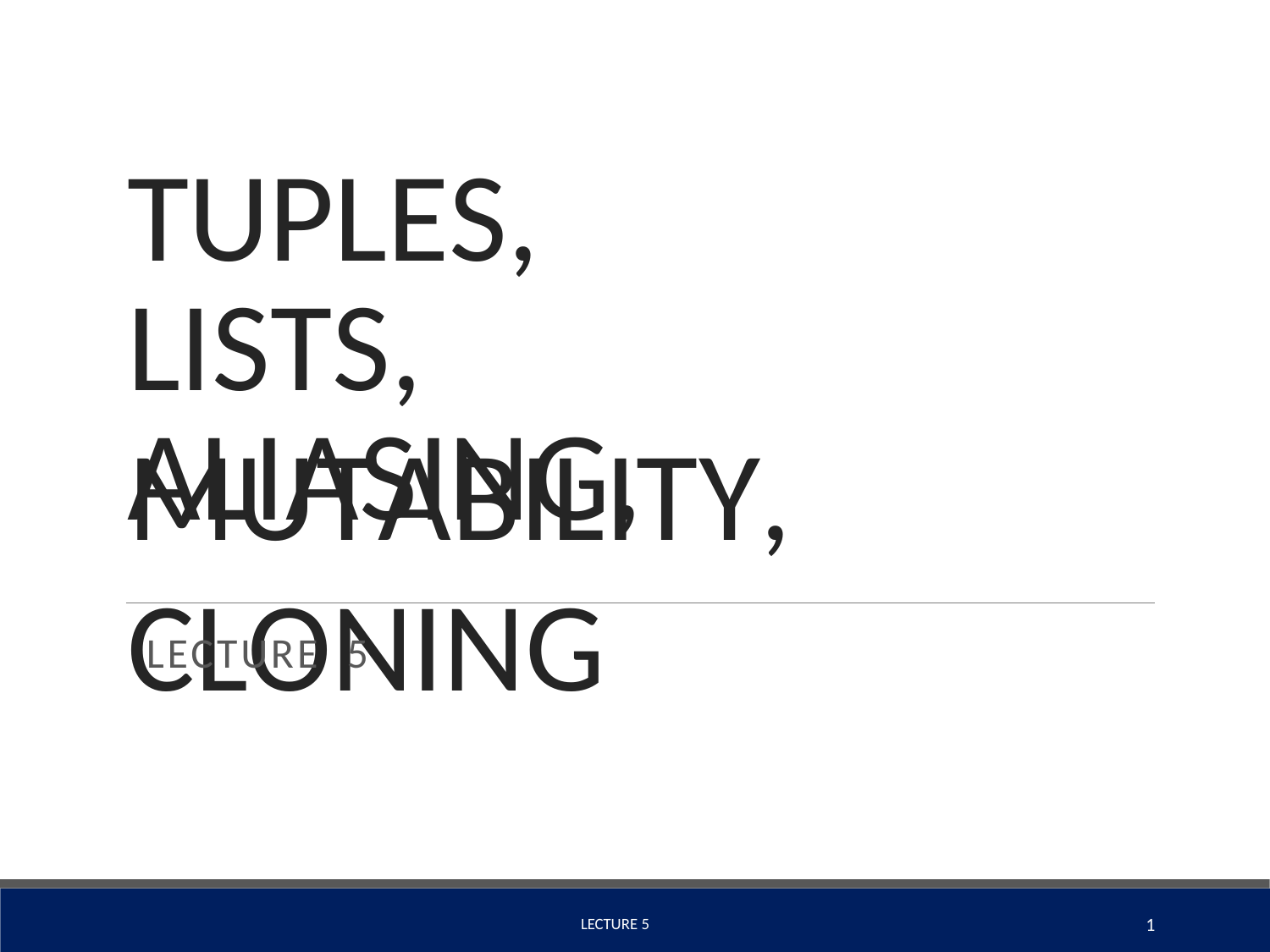

# TUPLES, LISTS, ALIASING,
MUTABILITY, CLONING

  LECTURE  5

1
 LECTURE 5